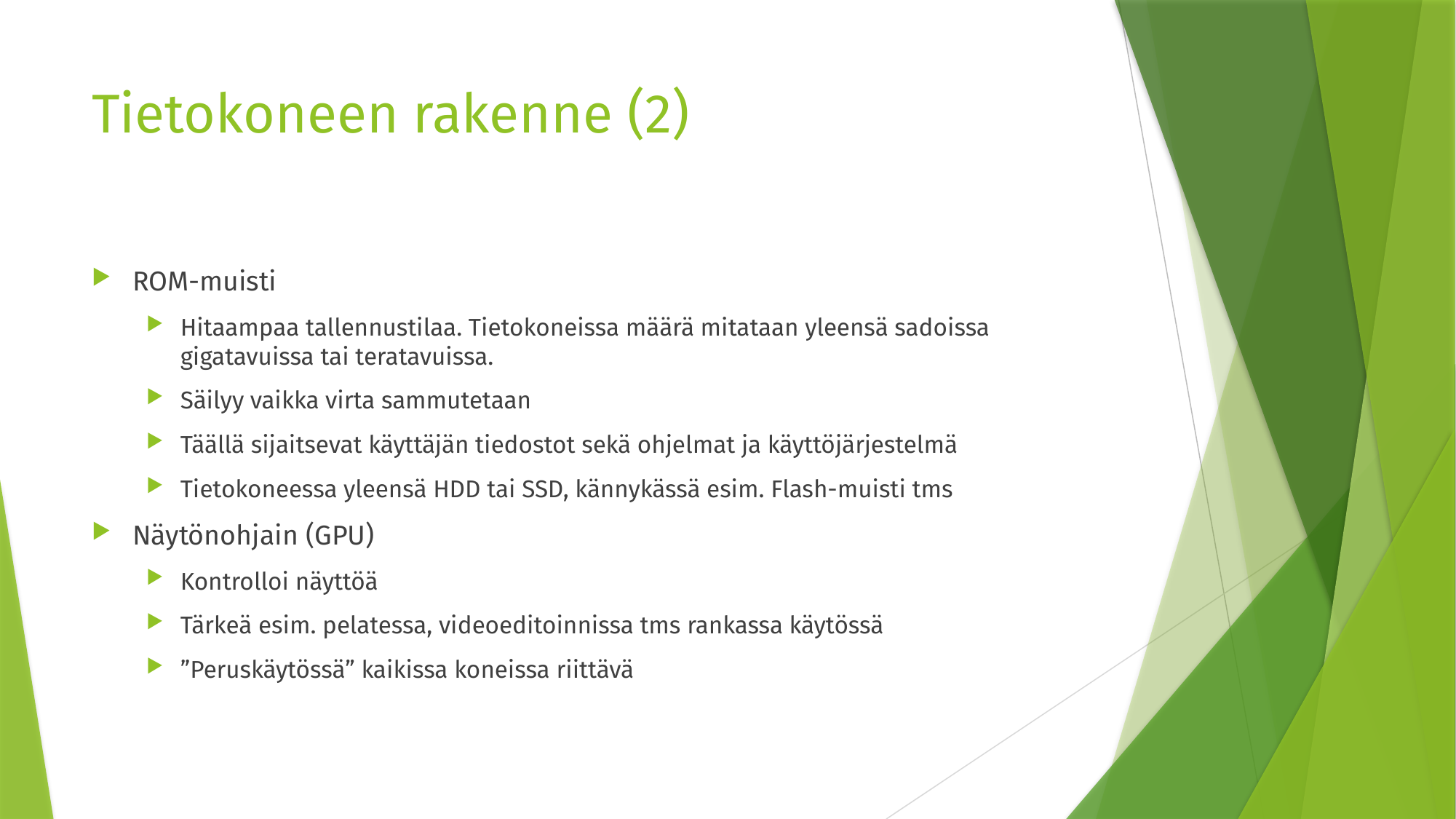

# Tietokoneen rakenne (2)
ROM-muisti
Hitaampaa tallennustilaa. Tietokoneissa määrä mitataan yleensä sadoissa gigatavuissa tai teratavuissa.
Säilyy vaikka virta sammutetaan
Täällä sijaitsevat käyttäjän tiedostot sekä ohjelmat ja käyttöjärjestelmä
Tietokoneessa yleensä HDD tai SSD, kännykässä esim. Flash-muisti tms
Näytönohjain (GPU)
Kontrolloi näyttöä
Tärkeä esim. pelatessa, videoeditoinnissa tms rankassa käytössä
”Peruskäytössä” kaikissa koneissa riittävä